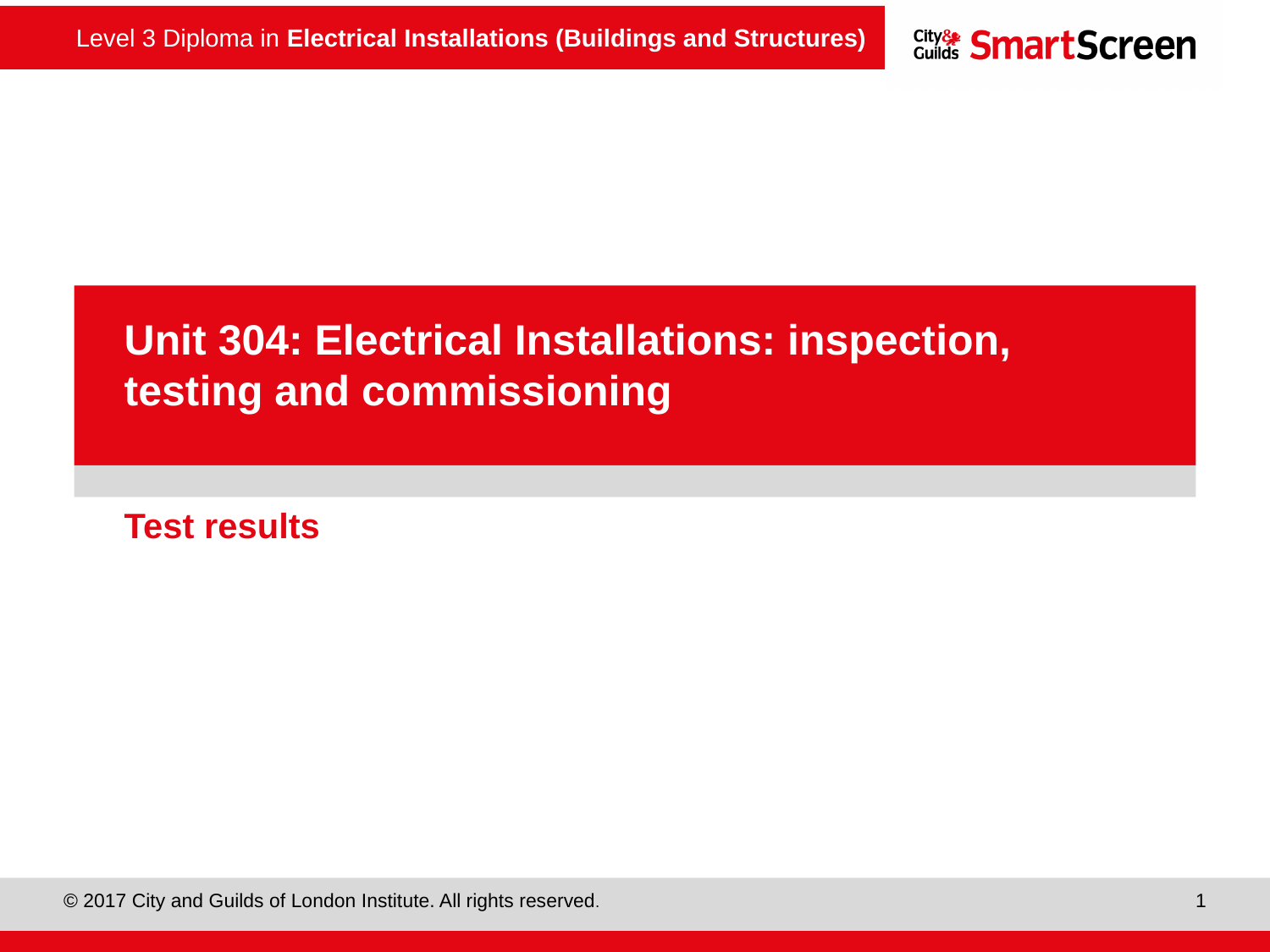

PowerPoint presentation

Unit 304: Electrical Installations: inspection, testing and commissioning

# Test results